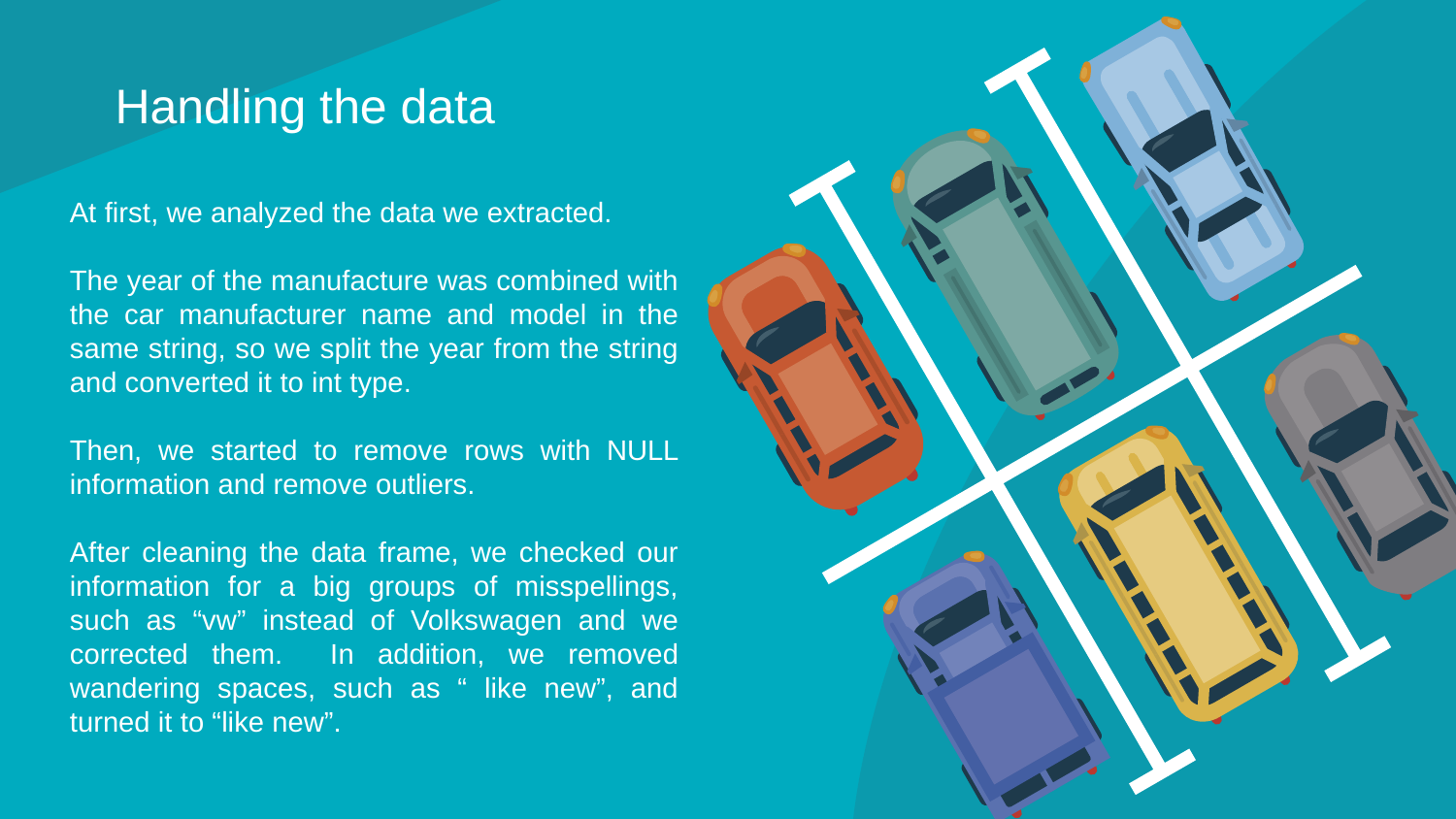

# Handling the data
At first, we analyzed the data we extracted.

The year of the manufacture was combined with the car manufacturer name and model in the same string, so we split the year from the string and converted it to int type.

Then, we started to remove rows with NULL information and remove outliers.

After cleaning the data frame, we checked our information for a big groups of misspellings, such as “vw” instead of Volkswagen and we corrected them.  In addition, we removed wandering spaces, such as “ like new”, and turned it to “like new”.